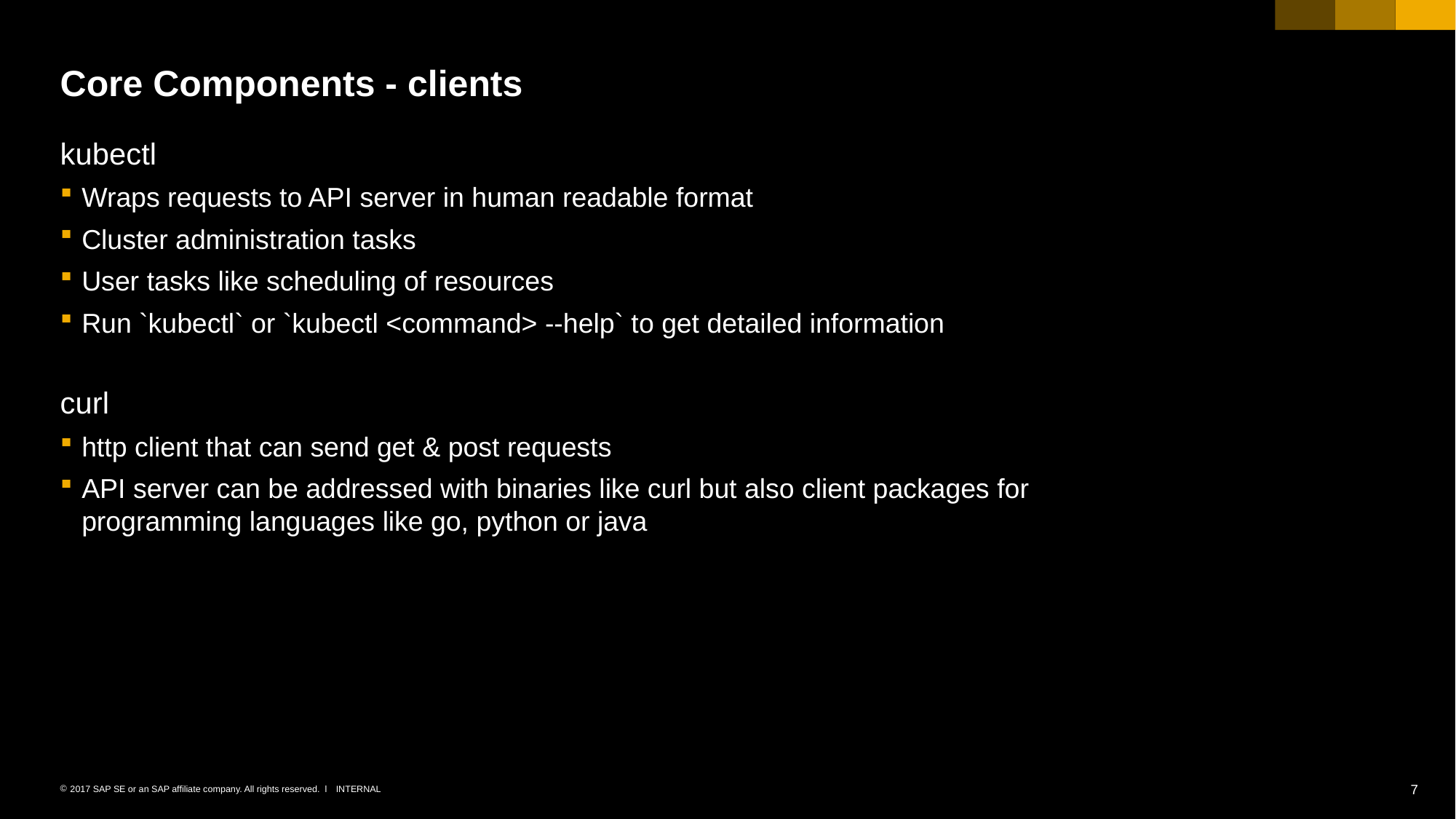

# Core Components - clients
kubectl
Wraps requests to API server in human readable format
Cluster administration tasks
User tasks like scheduling of resources
Run `kubectl` or `kubectl <command> --help` to get detailed information
curl
http client that can send get & post requests
API server can be addressed with binaries like curl but also client packages for programming languages like go, python or java